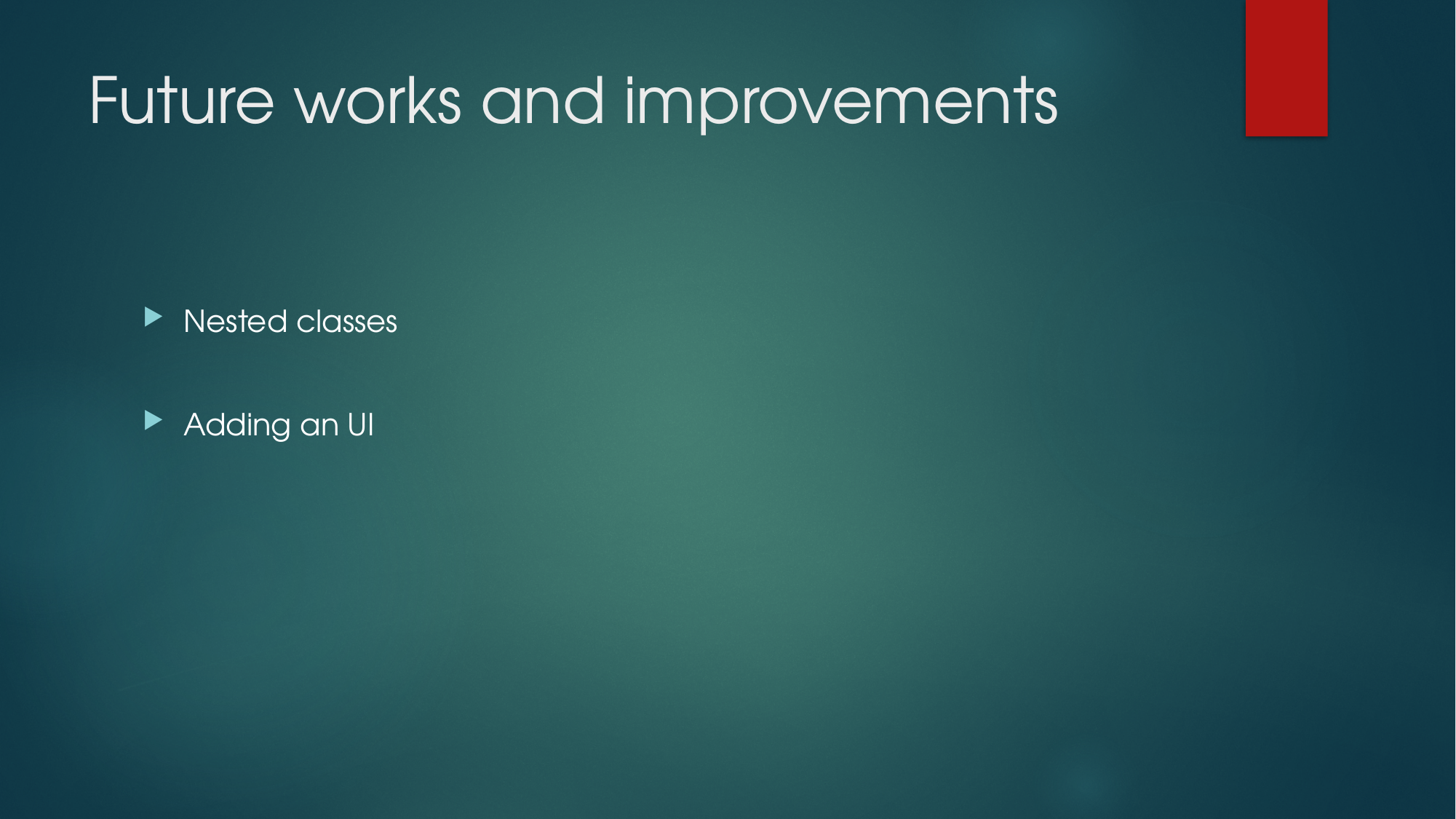

# Future works and improvements

Nested classes

Adding an UI